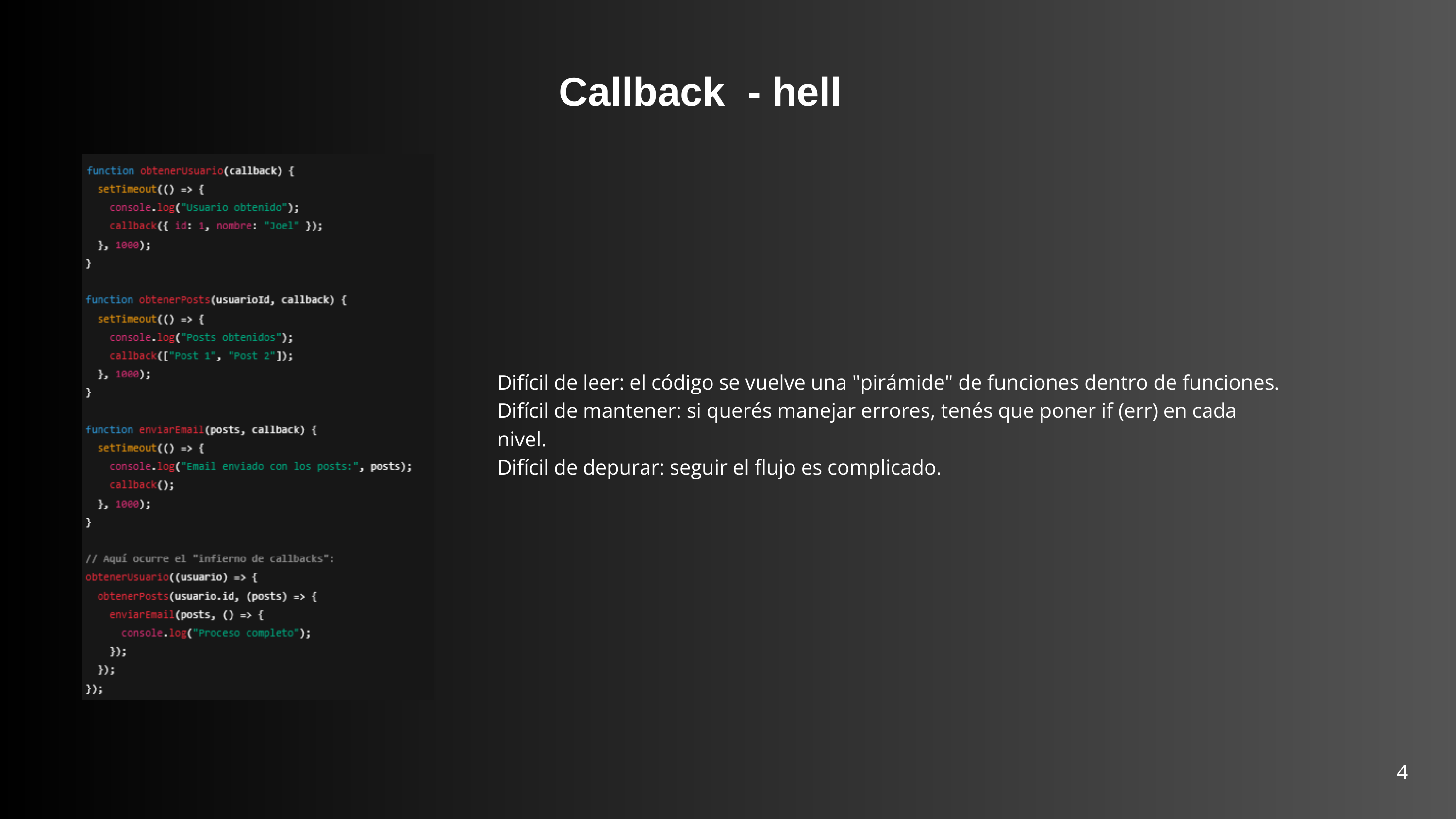

Callback  - hell

Difícil de leer: el código se vuelve una "pirámide" de funciones dentro de funciones.
Difícil de mantener: si querés manejar errores, tenés que poner if (err) en cada nivel.
Difícil de depurar: seguir el flujo es complicado.
4